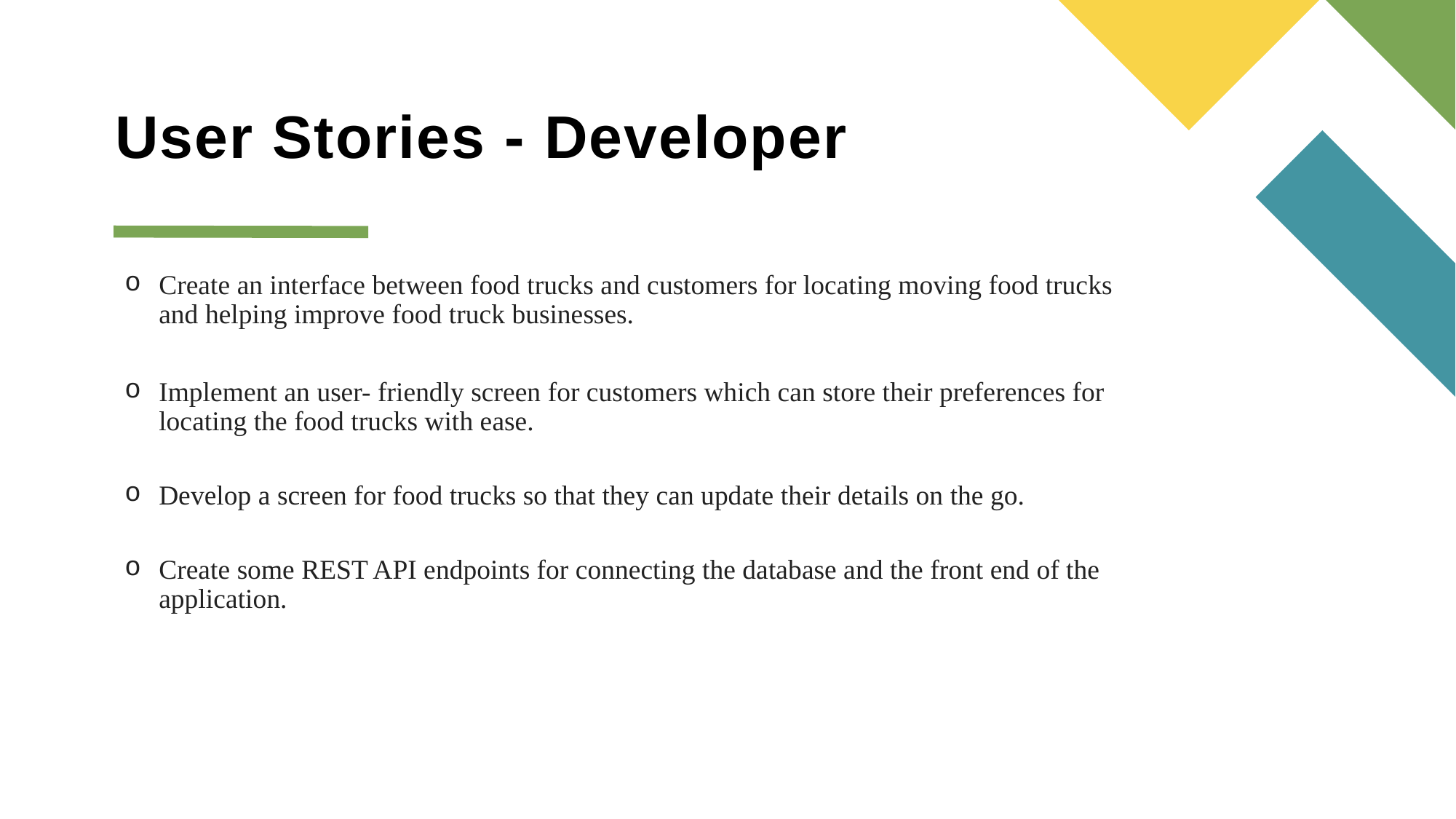

# User Stories - Developer
Create an interface between food trucks and customers for locating moving food trucks and helping improve food truck businesses.
Implement an user- friendly screen for customers which can store their preferences for locating the food trucks with ease.
Develop a screen for food trucks so that they can update their details on the go.
Create some REST API endpoints for connecting the database and the front end of the application.